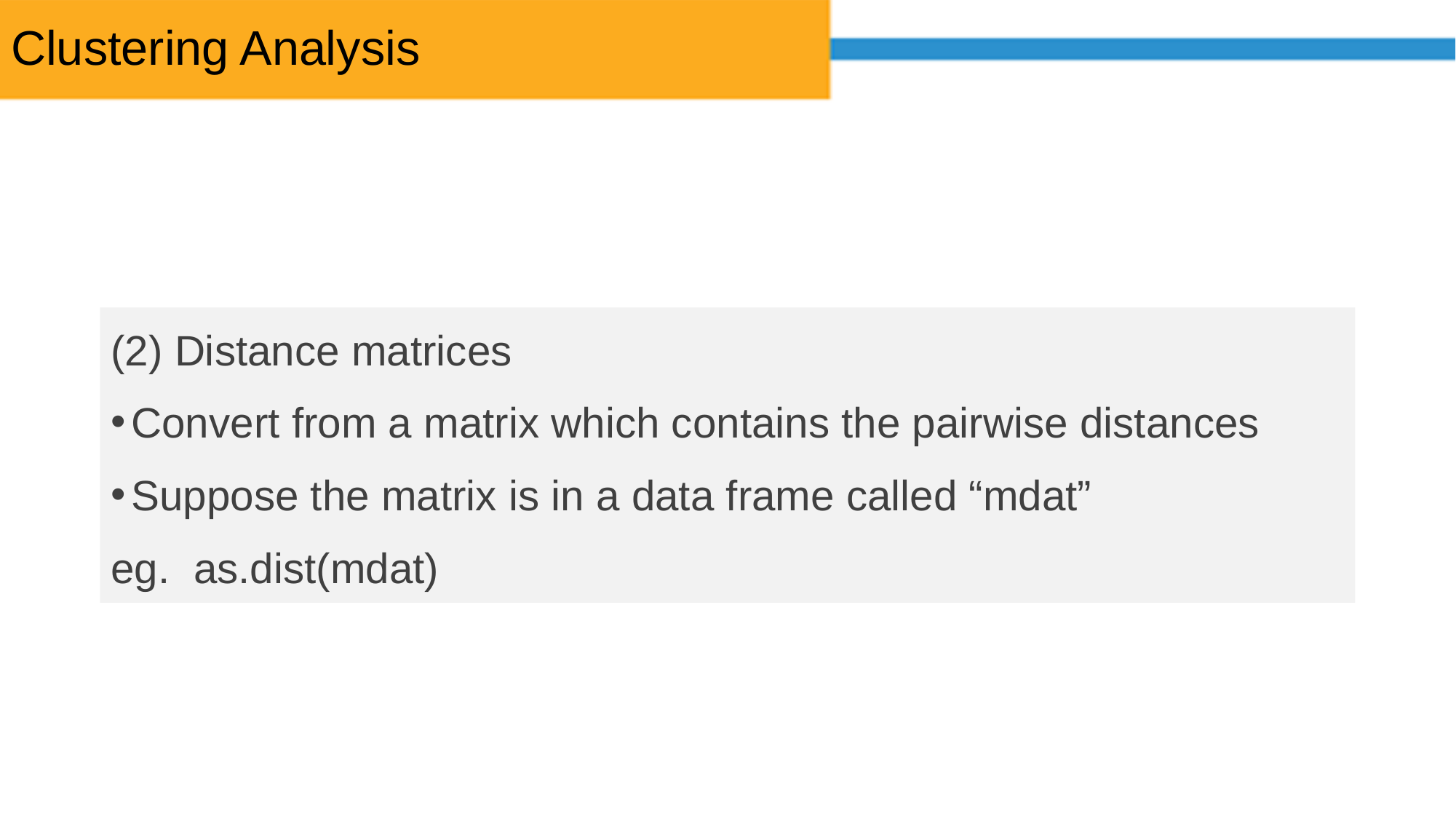

# Clustering Analysis
(2) Distance matrices
Convert from a matrix which contains the pairwise distances
Suppose the matrix is in a data frame called “mdat”
eg.  as.dist(mdat)